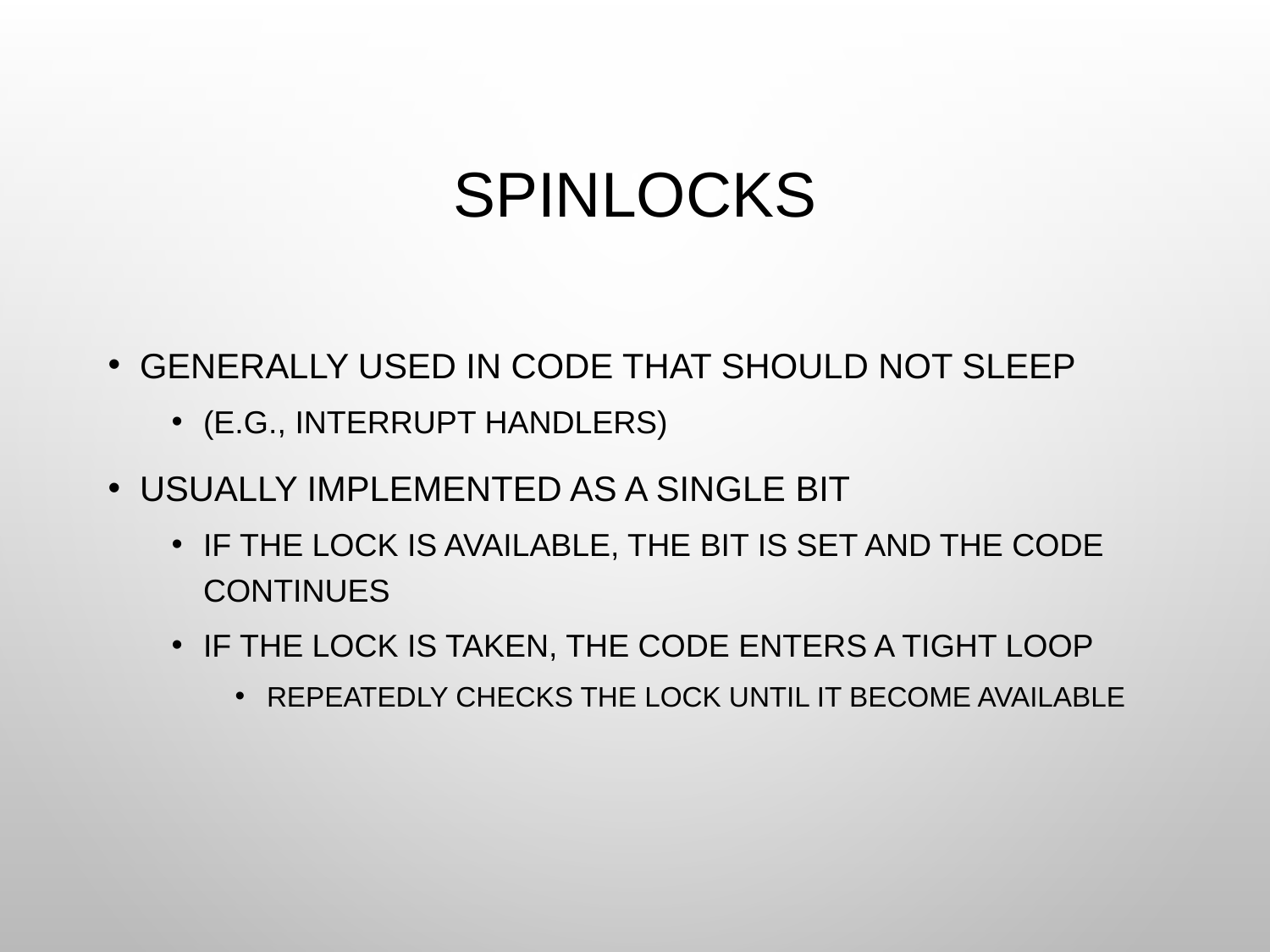

# Spinlocks
Generally used in code that should not sleep
(e.g., interrupt handlers)
Usually implemented as a single bit
If the lock is available, the bit is set and the code continues
If the lock is taken, the code enters a tight loop
Repeatedly checks the lock until it become available